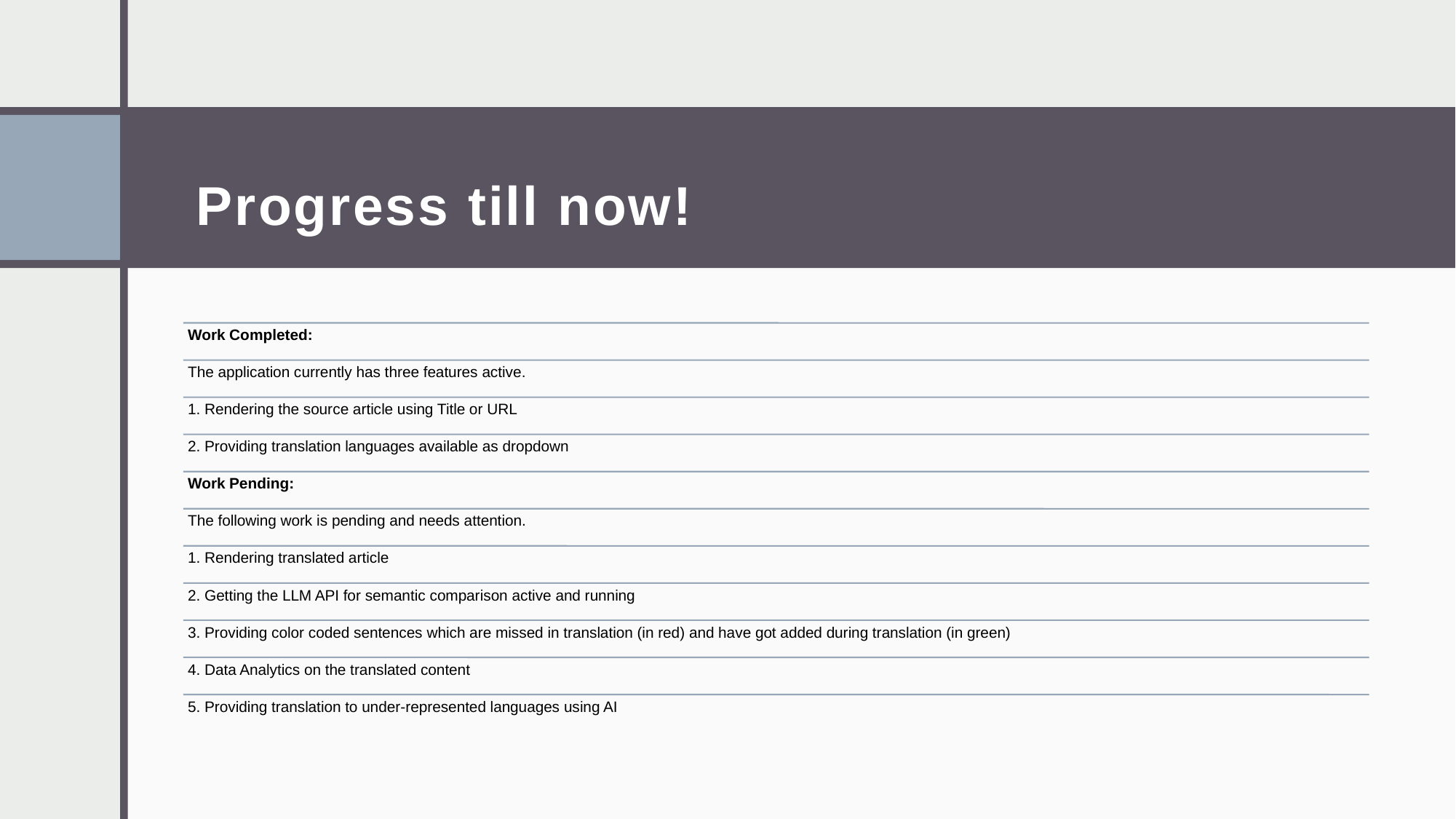

# Progress till now!

Work Completed:
The application currently has three features active.
1. Rendering the source article using Title or URL
2. Providing translation languages available as dropdown
Work Pending:
The following work is pending and needs attention.
1. Rendering translated article
2. Getting the LLM API for semantic comparison active and running
3. Providing color coded sentences which are missed in translation (in red) and have got added during translation (in green)
4. Data Analytics on the translated content
5. Providing translation to under-represented languages using AI